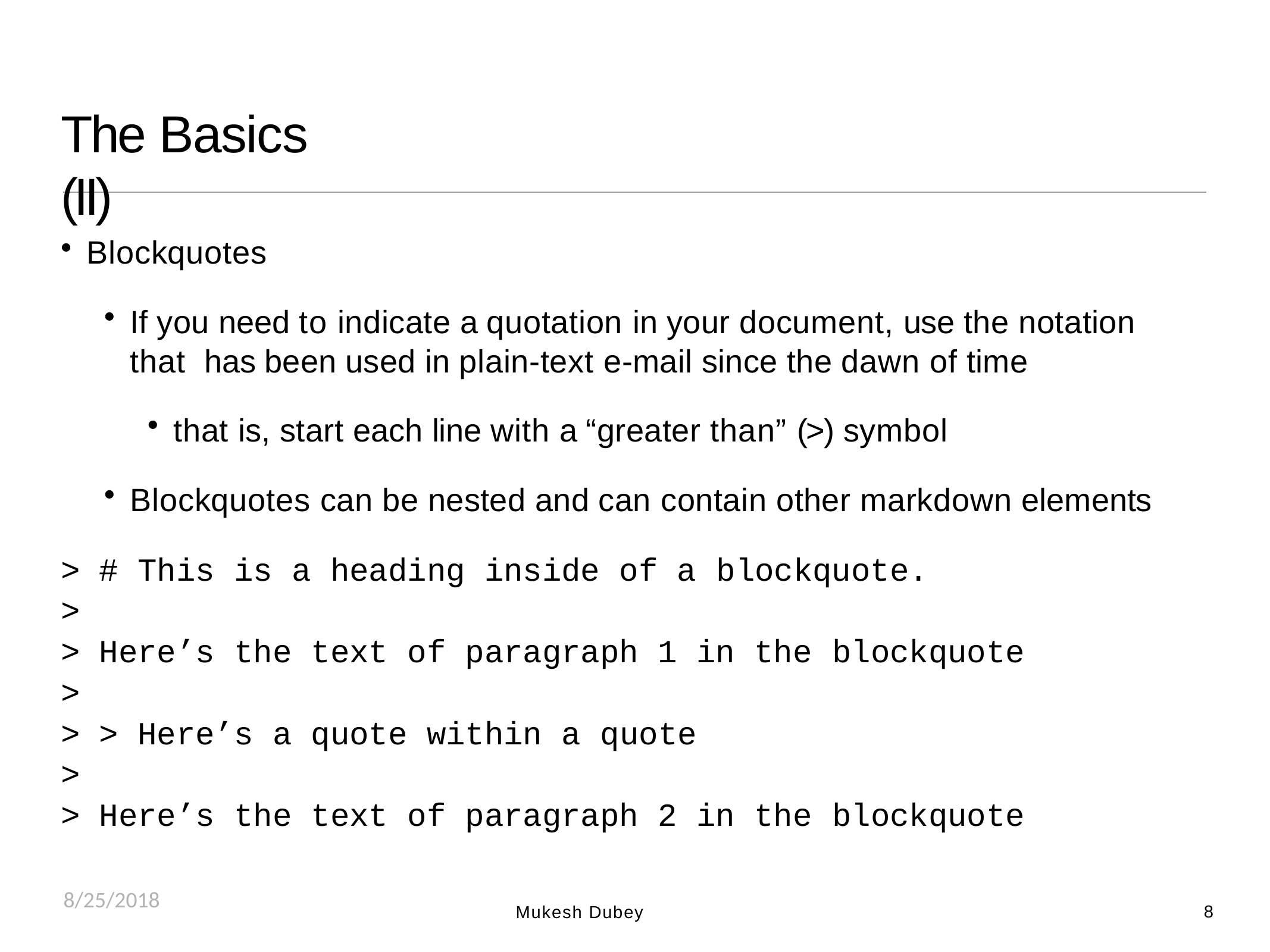

# The Basics (II)
Blockquotes
If you need to indicate a quotation in your document, use the notation that  has been used in plain-text e-mail since the dawn of time
that is, start each line with a “greater than” (>) symbol
Blockquotes can be nested and can contain other markdown elements
> # This is a heading inside of a blockquote.
>
> Here’s the text of paragraph 1 in the blockquote
>
> > Here’s a quote within a quote
>
> Here’s the text of paragraph 2 in the blockquote
8/25/2018
8
Mukesh Dubey